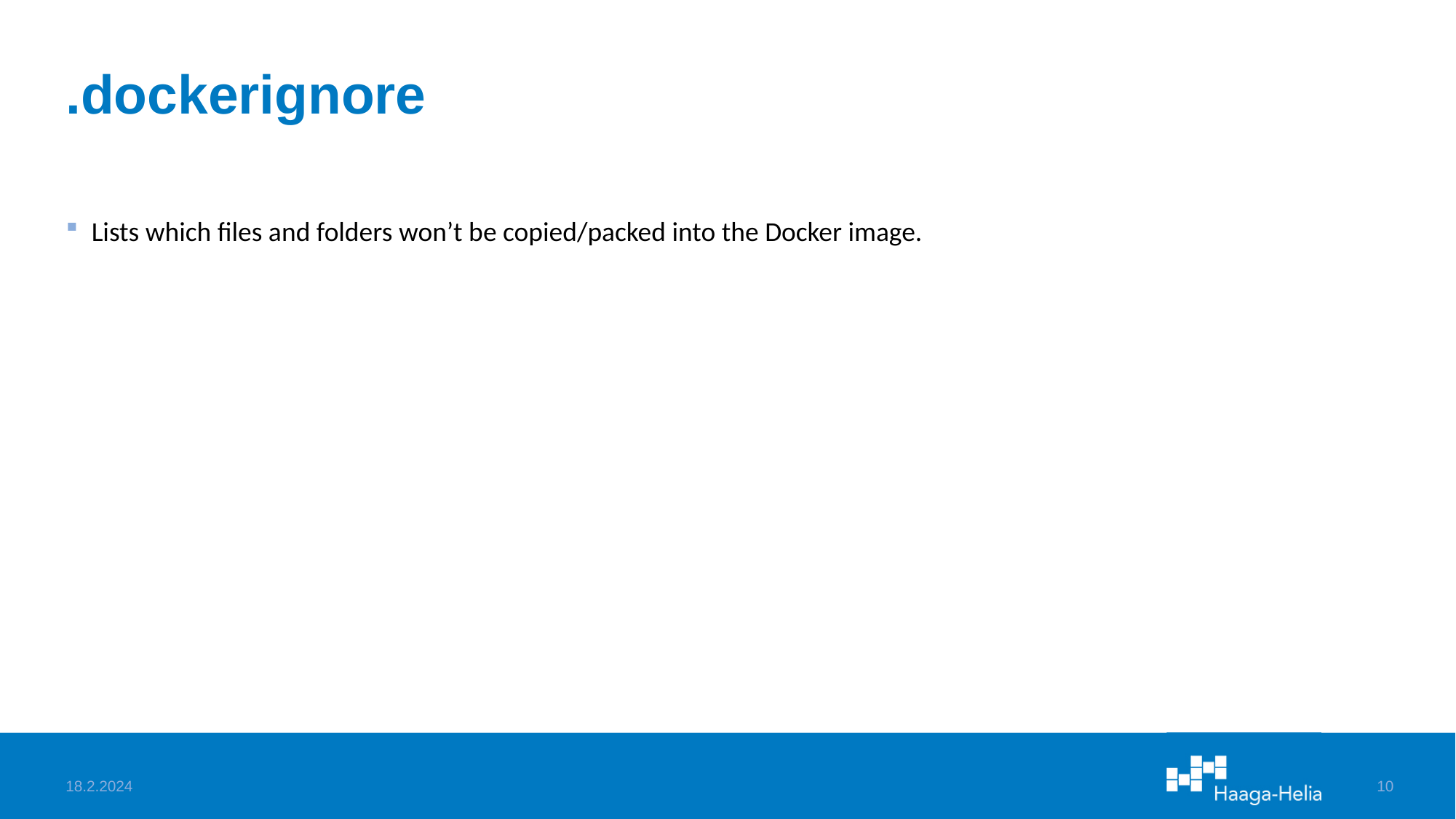

# .dockerignore
Lists which files and folders won’t be copied/packed into the Docker image.

18.2.2024

10